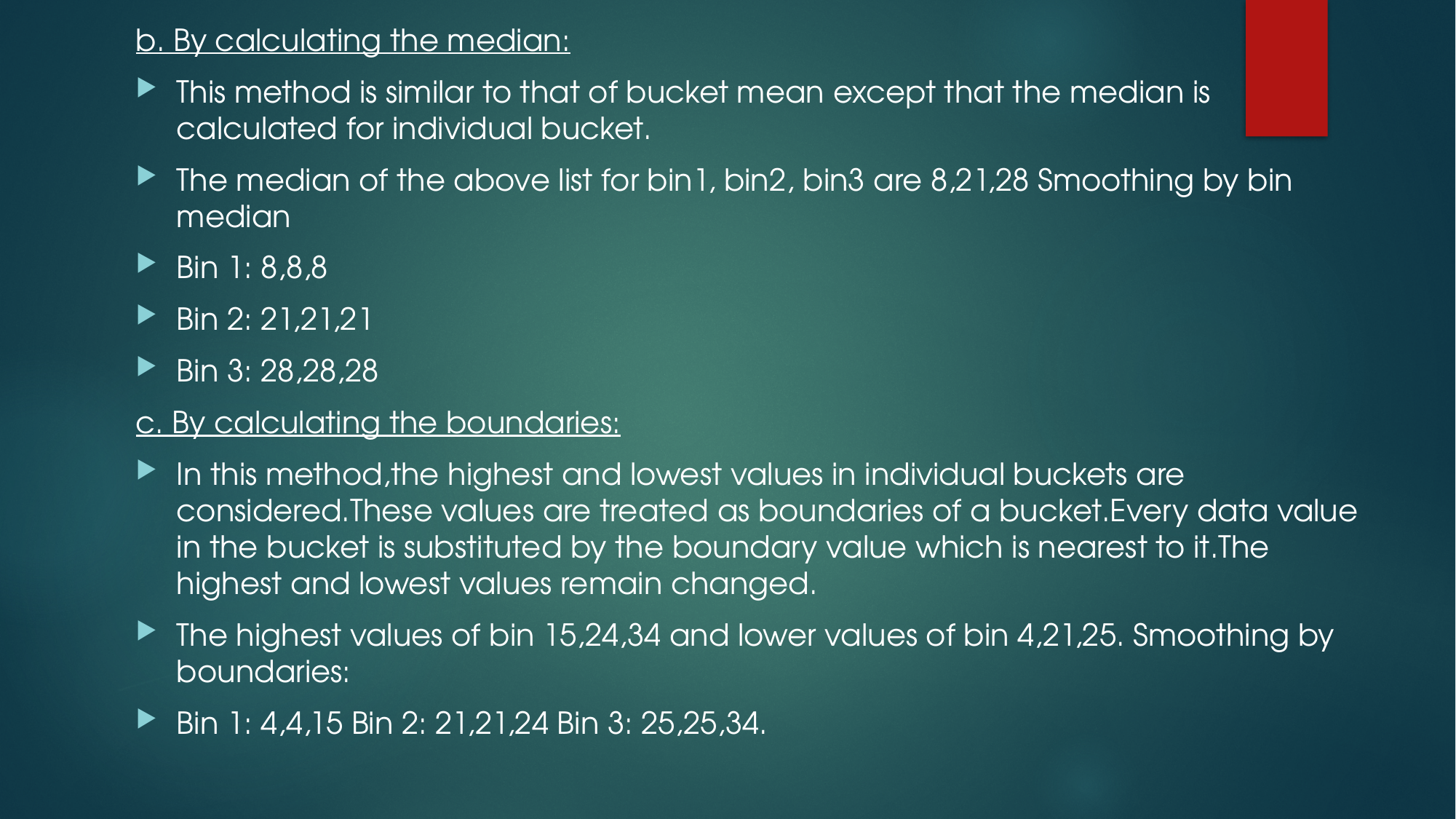

b. By calculating the median:
This method is similar to that of bucket mean except that the median is calculated for individual bucket.
The median of the above list for bin1, bin2, bin3 are 8,21,28 Smoothing by bin median
Bin 1: 8,8,8
Bin 2: 21,21,21
Bin 3: 28,28,28
c. By calculating the boundaries:
In this method,the highest and lowest values in individual buckets are considered.These values are treated as boundaries of a bucket.Every data value in the bucket is substituted by the boundary value which is nearest to it.The highest and lowest values remain changed.
The highest values of bin 15,24,34 and lower values of bin 4,21,25. Smoothing by boundaries:
Bin 1: 4,4,15 Bin 2: 21,21,24 Bin 3: 25,25,34.